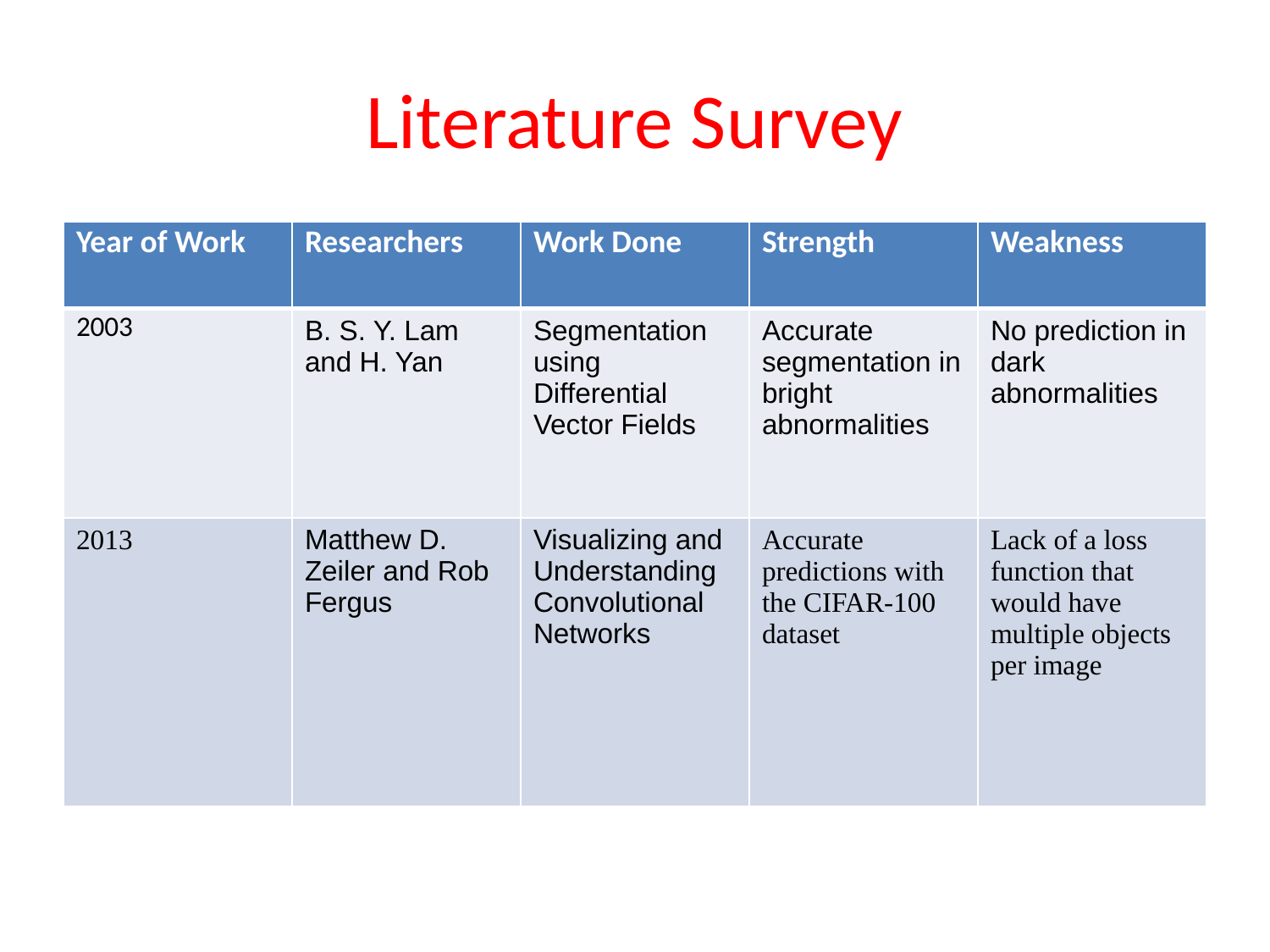

Literature Survey
| Year of Work | Researchers | Work Done | Strength | Weakness |
| --- | --- | --- | --- | --- |
| 2003 | B. S. Y. Lam and H. Yan | Segmentation using Differential Vector Fields | Accurate segmentation in bright abnormalities | No prediction in dark abnormalities |
| 2013 | Matthew D. Zeiler and Rob Fergus | Visualizing and Understanding Convolutional Networks | Accurate predictions with the CIFAR-100 dataset | Lack of a loss function that would have multiple objects per image |